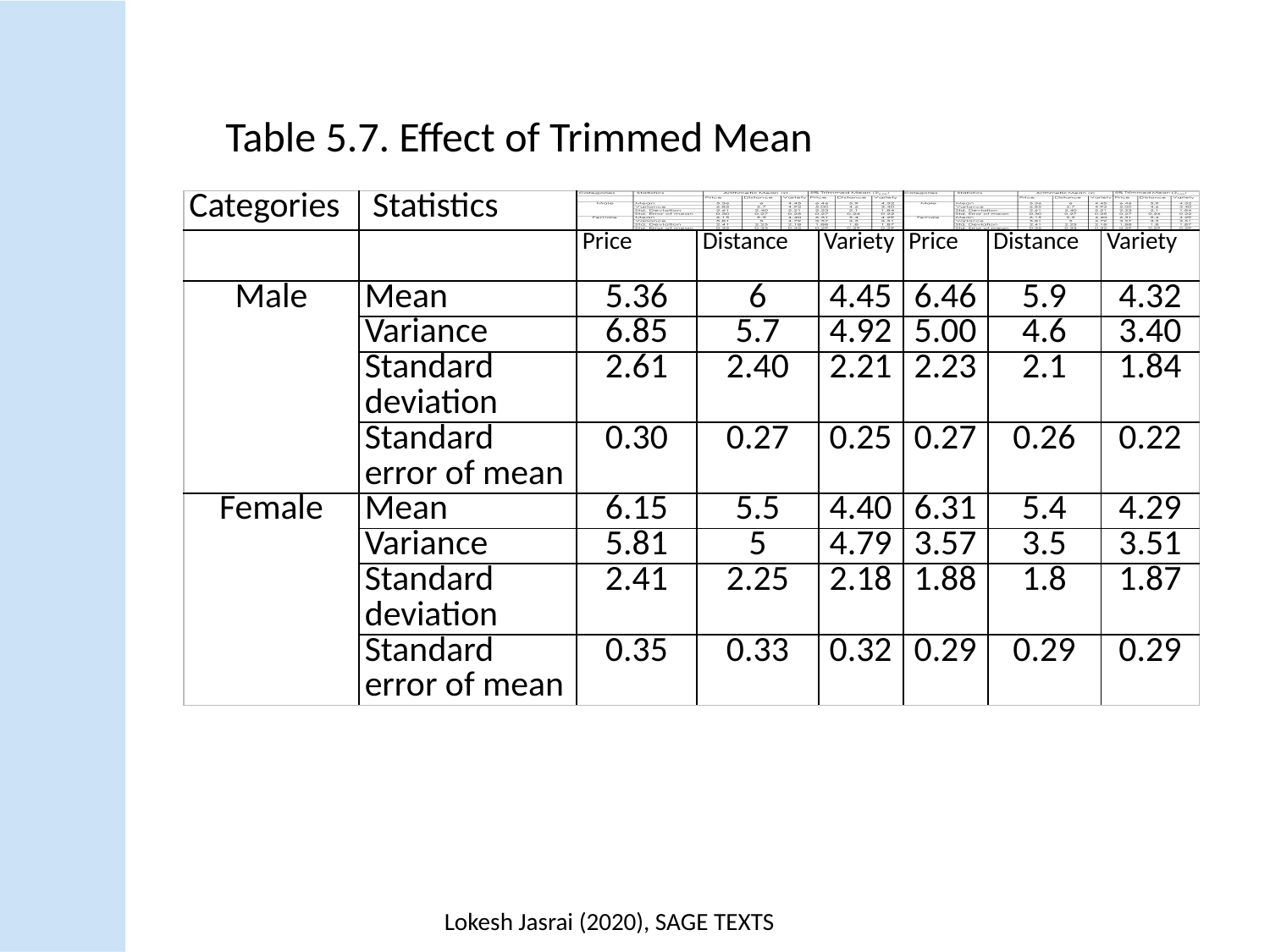

Table 5.7. Effect of Trimmed Mean
| Categories | Statistics |  |  |  |  |  |  |
| --- | --- | --- | --- | --- | --- | --- | --- |
|  |  | Price | Distance | Variety | Price | Distance | Variety |
| Male | Mean | 5.36 | 6 | 4.45 | 6.46 | 5.9 | 4.32 |
|  | Variance | 6.85 | 5.7 | 4.92 | 5.00 | 4.6 | 3.40 |
|  | Standard deviation | 2.61 | 2.40 | 2.21 | 2.23 | 2.1 | 1.84 |
|  | Standard error of mean | 0.30 | 0.27 | 0.25 | 0.27 | 0.26 | 0.22 |
| Female | Mean | 6.15 | 5.5 | 4.40 | 6.31 | 5.4 | 4.29 |
|  | Variance | 5.81 | 5 | 4.79 | 3.57 | 3.5 | 3.51 |
|  | Standard deviation | 2.41 | 2.25 | 2.18 | 1.88 | 1.8 | 1.87 |
|  | Standard error of mean | 0.35 | 0.33 | 0.32 | 0.29 | 0.29 | 0.29 |
Lokesh Jasrai (2020), SAGE TEXTS